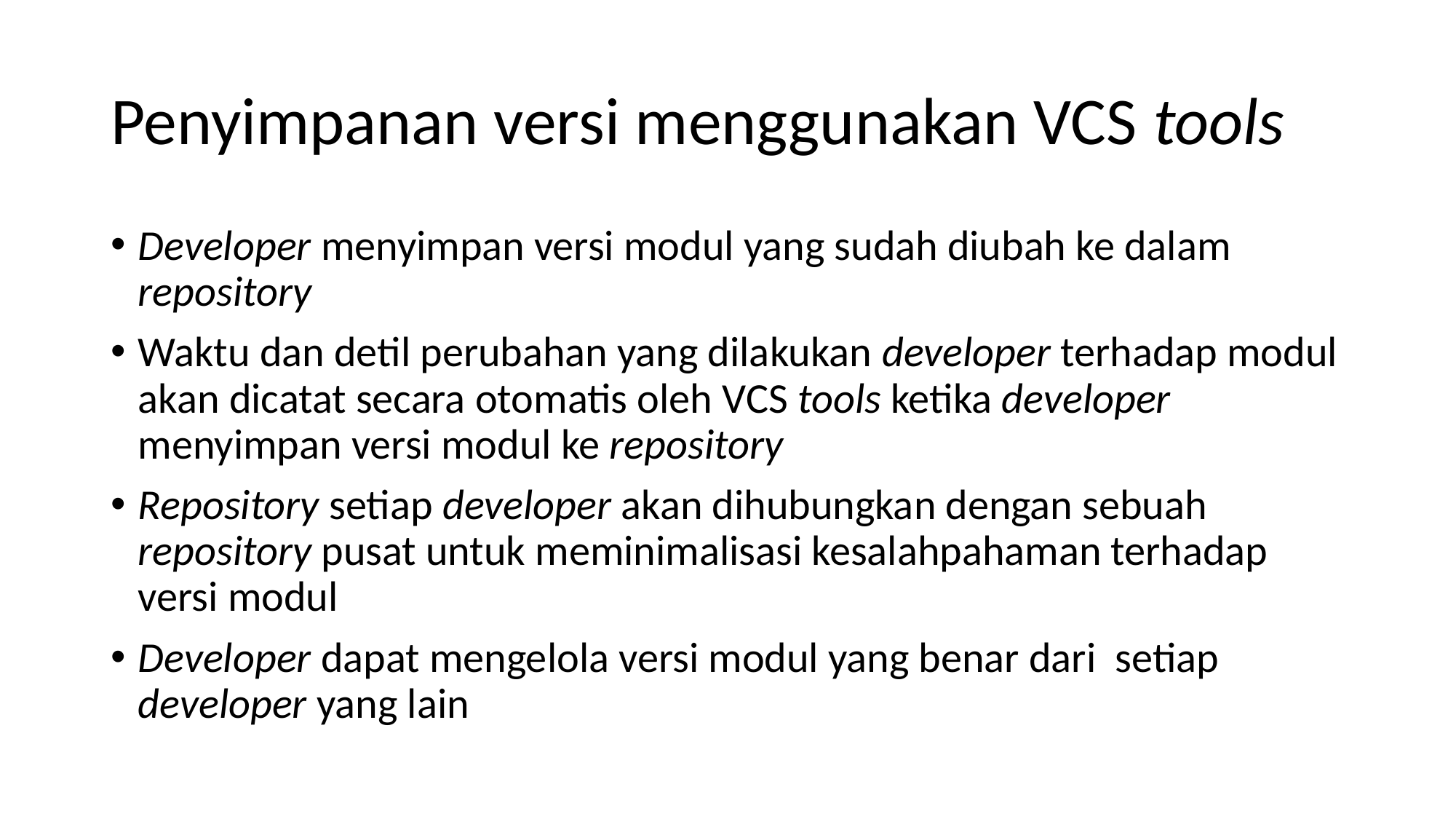

# Penyimpanan versi menggunakan VCS tools
Developer menyimpan versi modul yang sudah diubah ke dalam repository
Waktu dan detil perubahan yang dilakukan developer terhadap modul akan dicatat secara otomatis oleh VCS tools ketika developer menyimpan versi modul ke repository
Repository setiap developer akan dihubungkan dengan sebuah repository pusat untuk meminimalisasi kesalahpahaman terhadap versi modul
Developer dapat mengelola versi modul yang benar dari  setiap developer yang lain